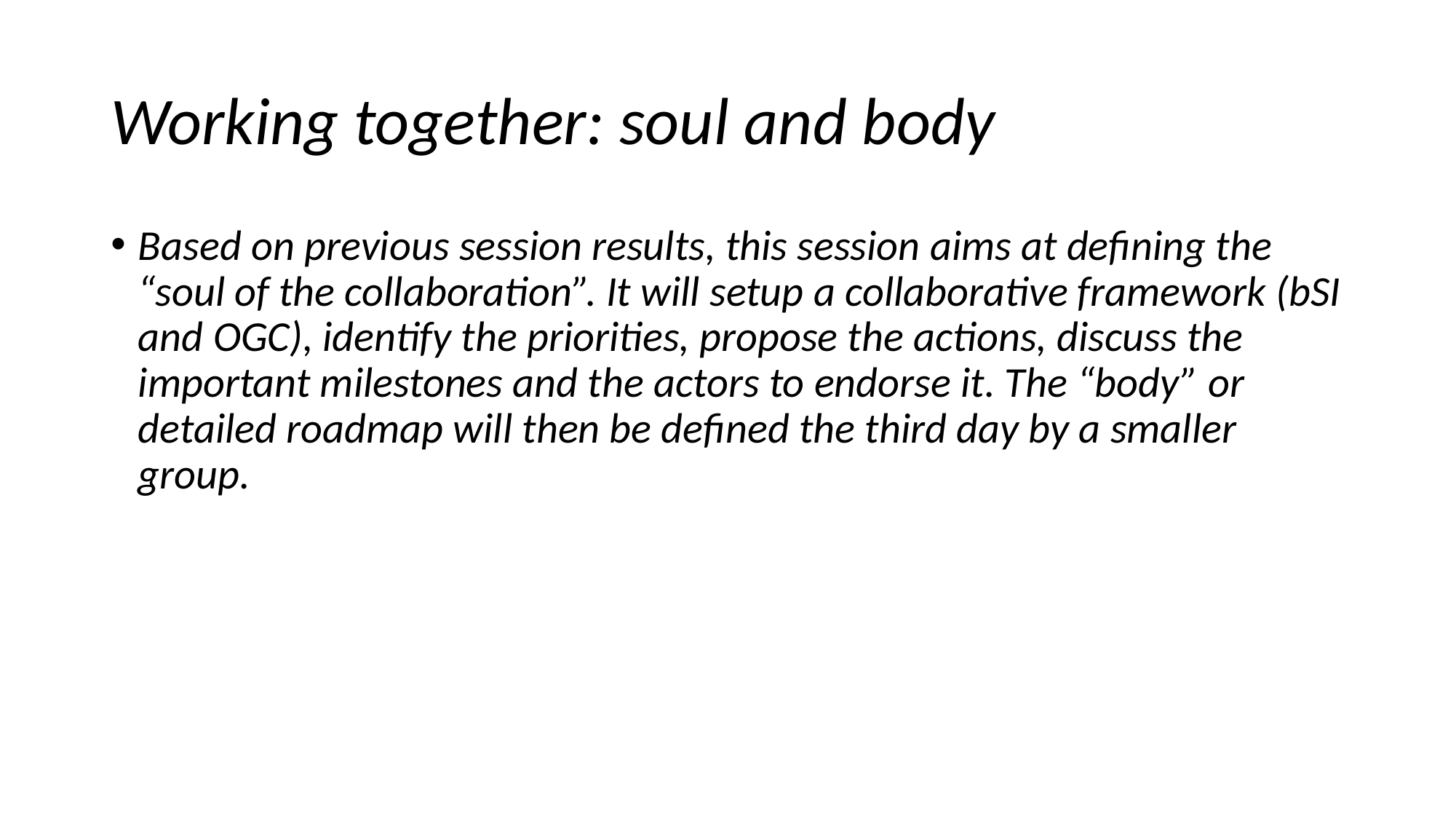

# Working together: soul and body
Based on previous session results, this session aims at defining the “soul of the collaboration”. It will setup a collaborative framework (bSI and OGC), identify the priorities, propose the actions, discuss the important milestones and the actors to endorse it. The “body” or detailed roadmap will then be defined the third day by a smaller group.